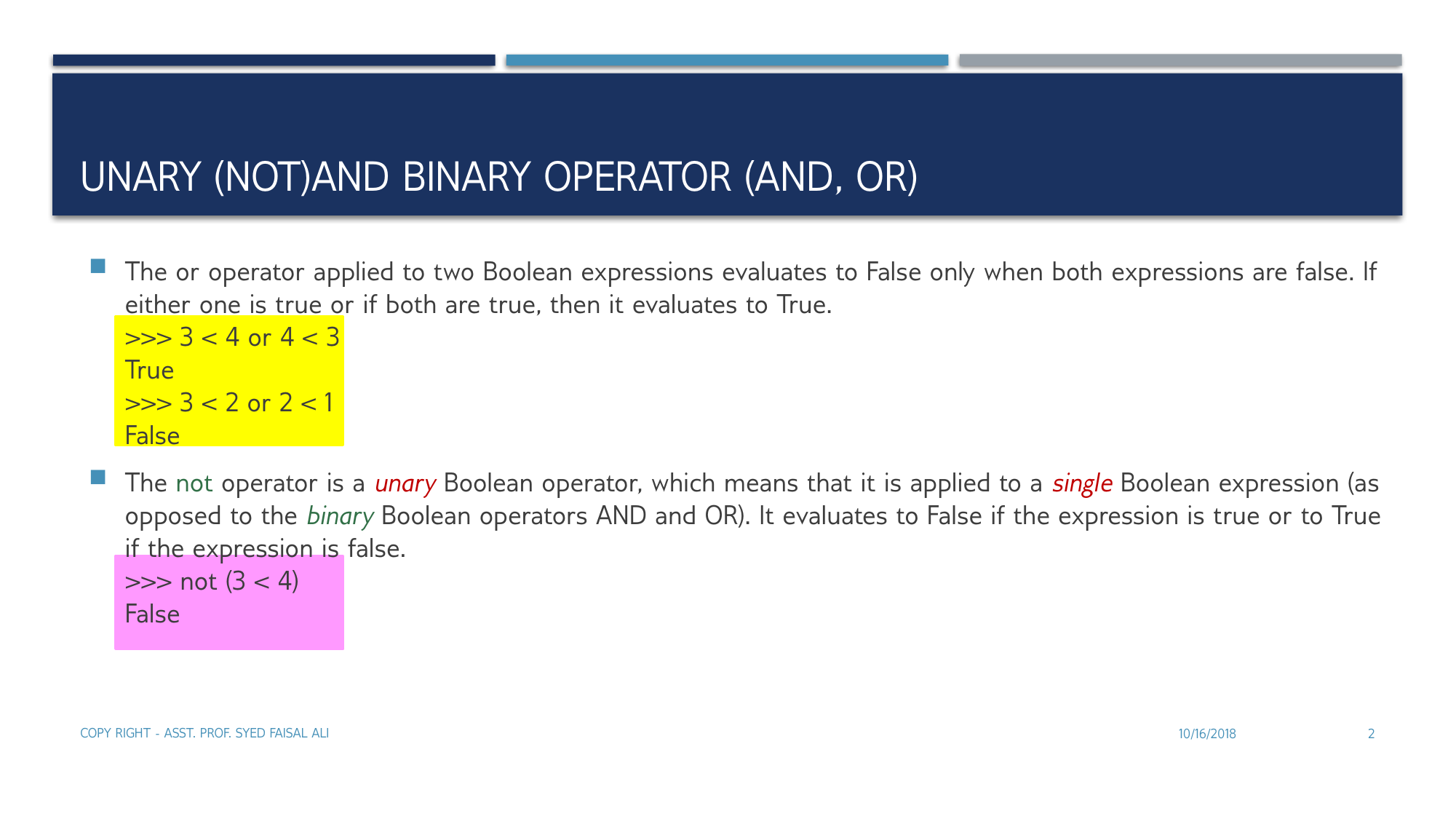

# Unary (NOT)and binary operator (AND, OR)
The or operator applied to two Boolean expressions evaluates to False only when both expressions are false. If either one is true or if both are true, then it evaluates to True.
>>> 3 < 4 or 4 < 3
True
>>> 3 < 2 or 2 < 1
False
The not operator is a unary Boolean operator, which means that it is applied to a single Boolean expression (as opposed to the binary Boolean operators AND and OR). It evaluates to False if the expression is true or to True if the expression is false.
>>> not (3 < 4)
False

Copy Right - Asst. Prof. Syed Faisal Ali
10/16/2018
2